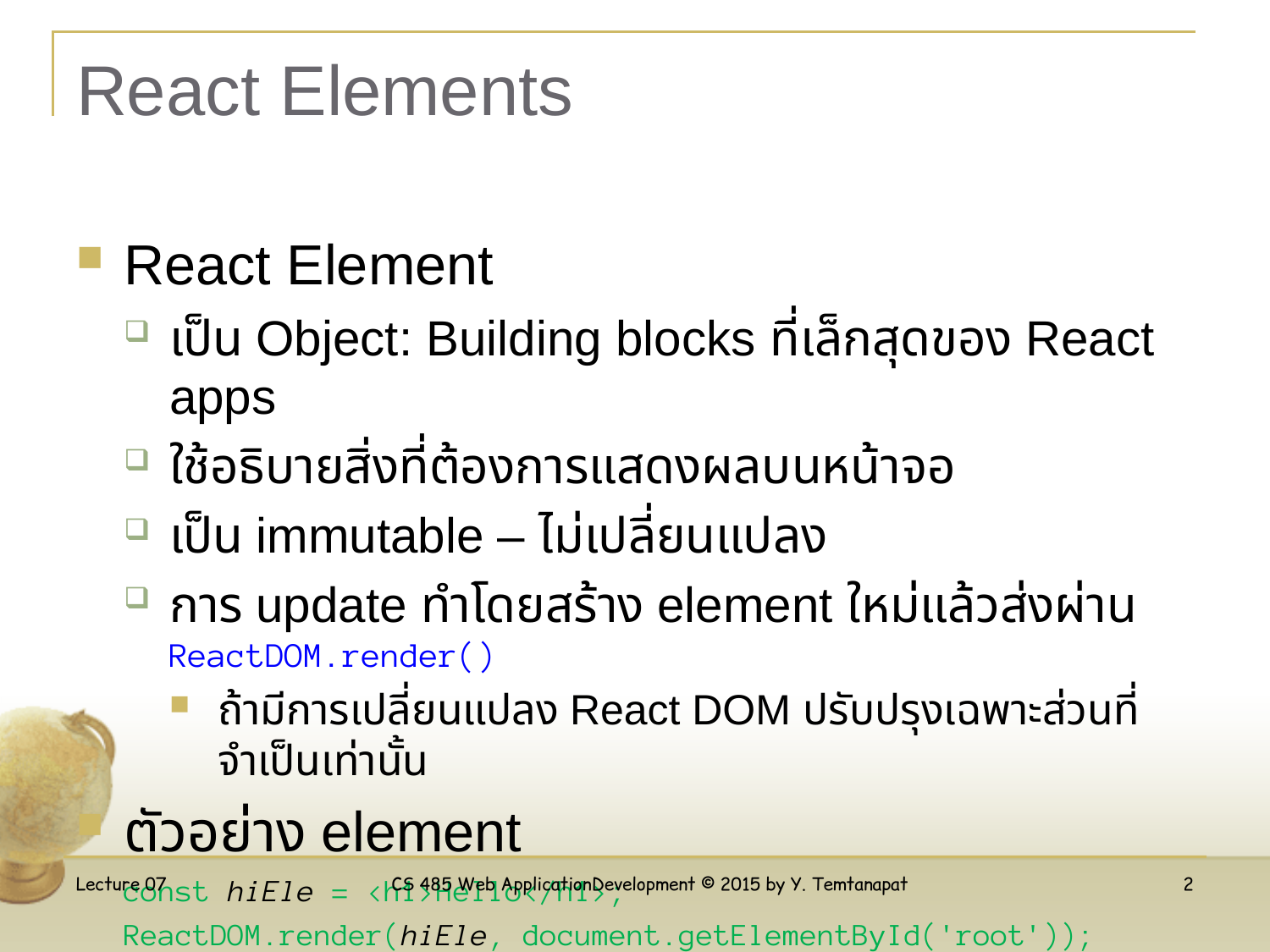

# React Elements
React Element
เป็น Object: Building blocks ที่เล็กสุดของ React apps
ใช้อธิบายสิ่งที่ต้องการแสดงผลบนหน้าจอ
เป็น immutable – ไม่เปลี่ยนแปลง
การ update ทำโดยสร้าง element ใหม่แล้วส่งผ่าน ReactDOM.render()
ถ้ามีการเปลี่ยนแปลง React DOM ปรับปรุงเฉพาะส่วนที่จำเป็นเท่านั้น
ตัวอย่าง element
const hiEle = <h1>Hello</h1>;
ReactDOM.render(hiEle, document.getElementById('root'));
Lecture 07
CS 485 Web ApplicationDevelopment © 2015 by Y. Temtanapat
2